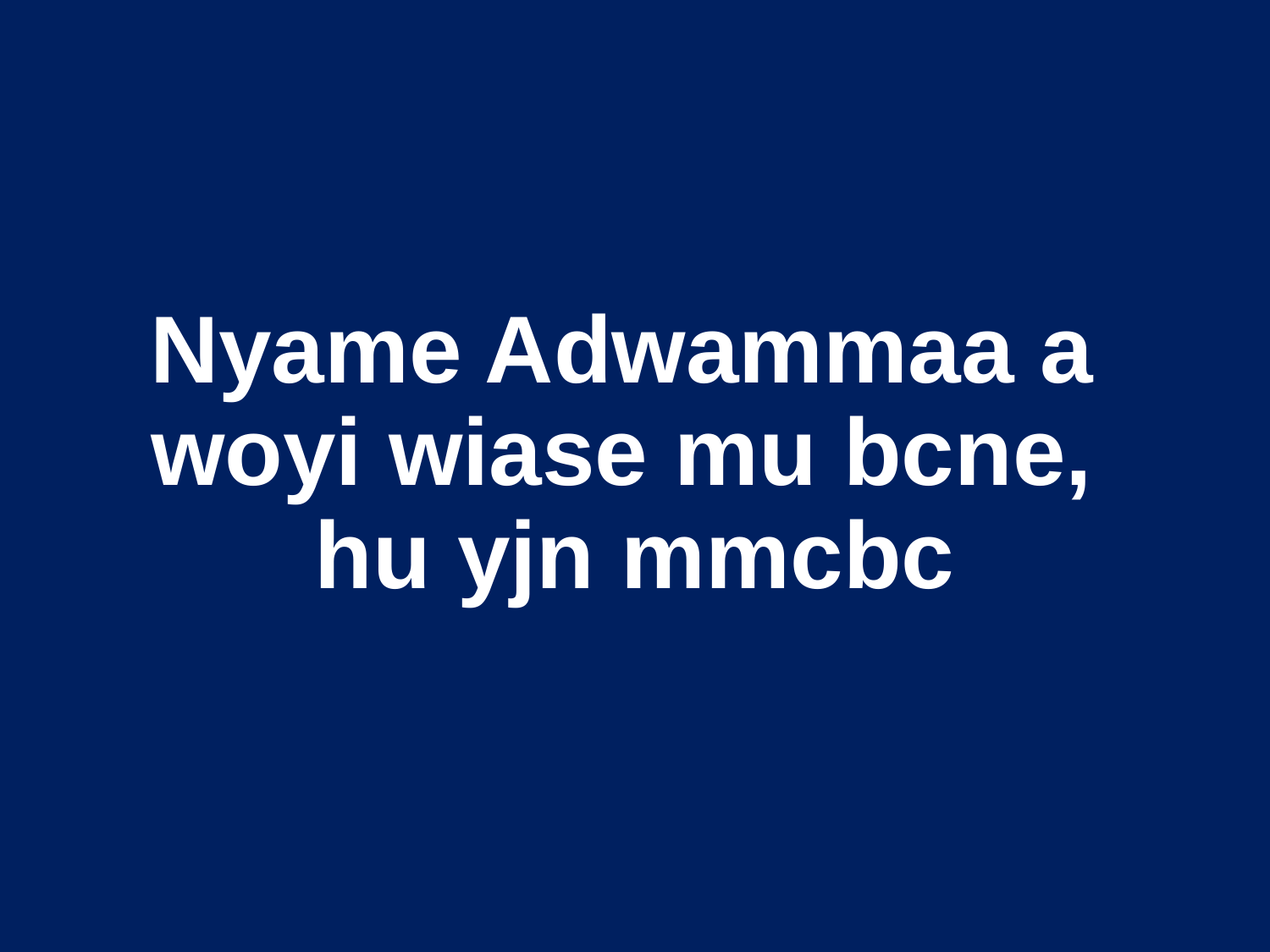

Nyame Adwammaa a
woyi wiase mu bcne,
hu yjn mmcbc